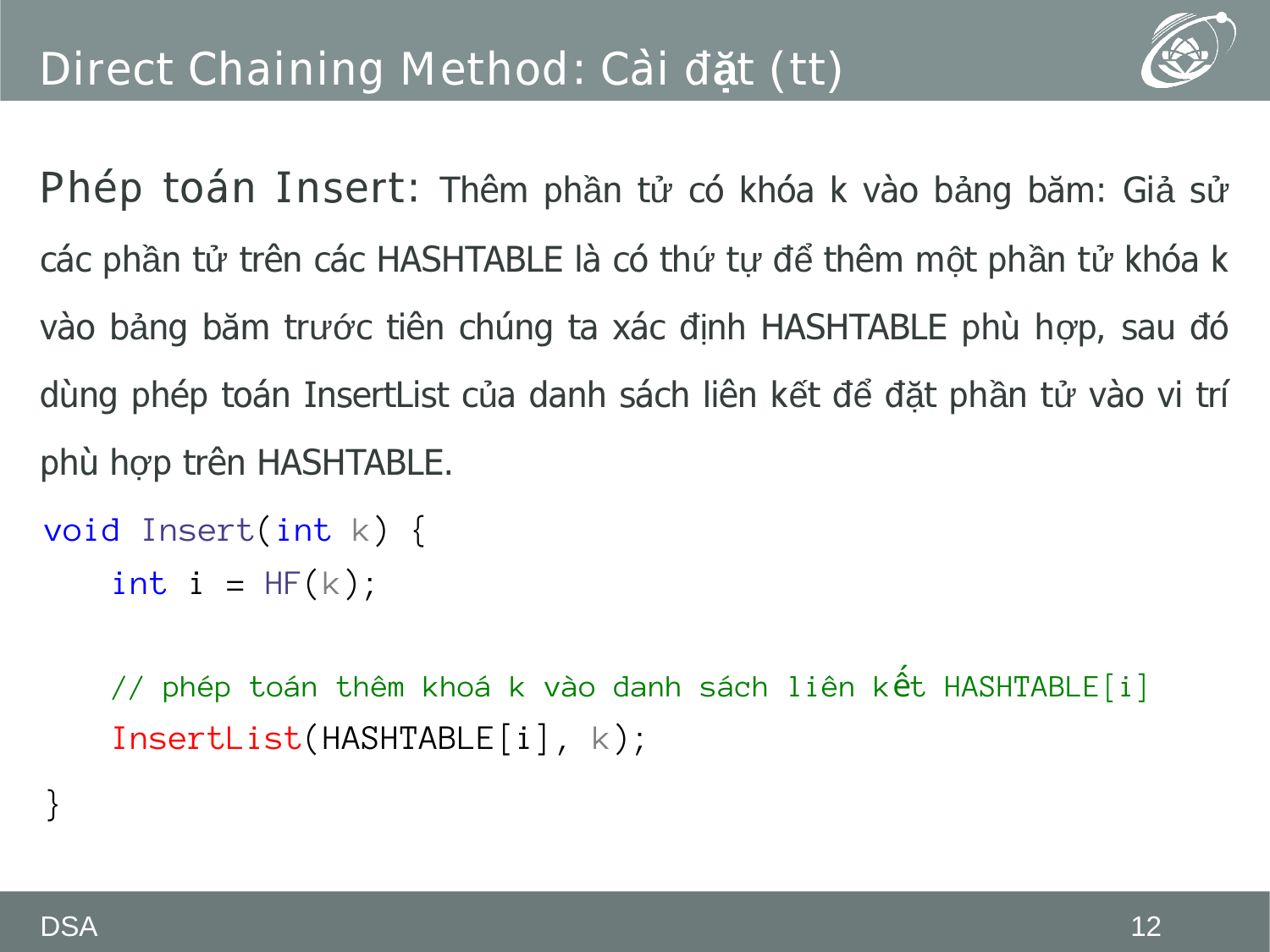

# Direct Chaining Method: Cài đặt (tt)
Phép toán Insert: Thêm phần tử có khóa k vào bảng băm: Giả sử các phần tử trên các HASHTABLE là có thứ tự để thêm một phần tử khóa k vào bảng băm trước tiên chúng ta xác định HASHTABLE phù hợp, sau đó dùng phép toán InsertList của danh sách liên kết để đặt phần tử vào vi trí phù hợp trên HASHTABLE.
void Insert(int k) {
int i = HF(k);

// phép toán thêm khoá k vào danh sách liên kết HASHTABLE[i]
InsertList(HASHTABLE[i], k);
}
DSA
12